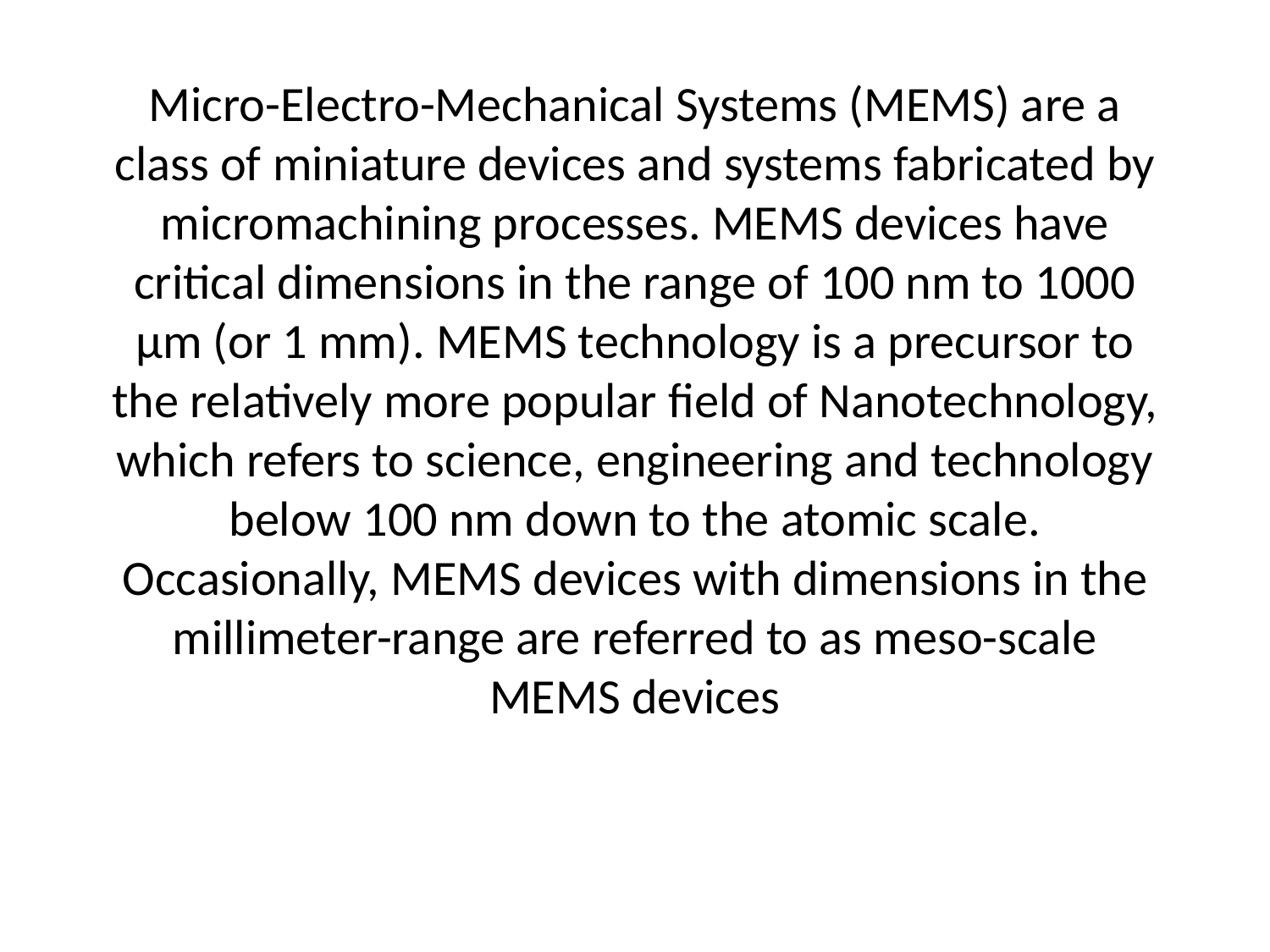

# Micro-Electro-Mechanical Systems (MEMS) are a class of miniature devices and systems fabricated by micromachining processes. MEMS devices have critical dimensions in the range of 100 nm to 1000 µm (or 1 mm). MEMS technology is a precursor to the relatively more popular field of Nanotechnology, which refers to science, engineering and technology below 100 nm down to the atomic scale. Occasionally, MEMS devices with dimensions in the millimeter-range are referred to as meso-scale MEMS devices